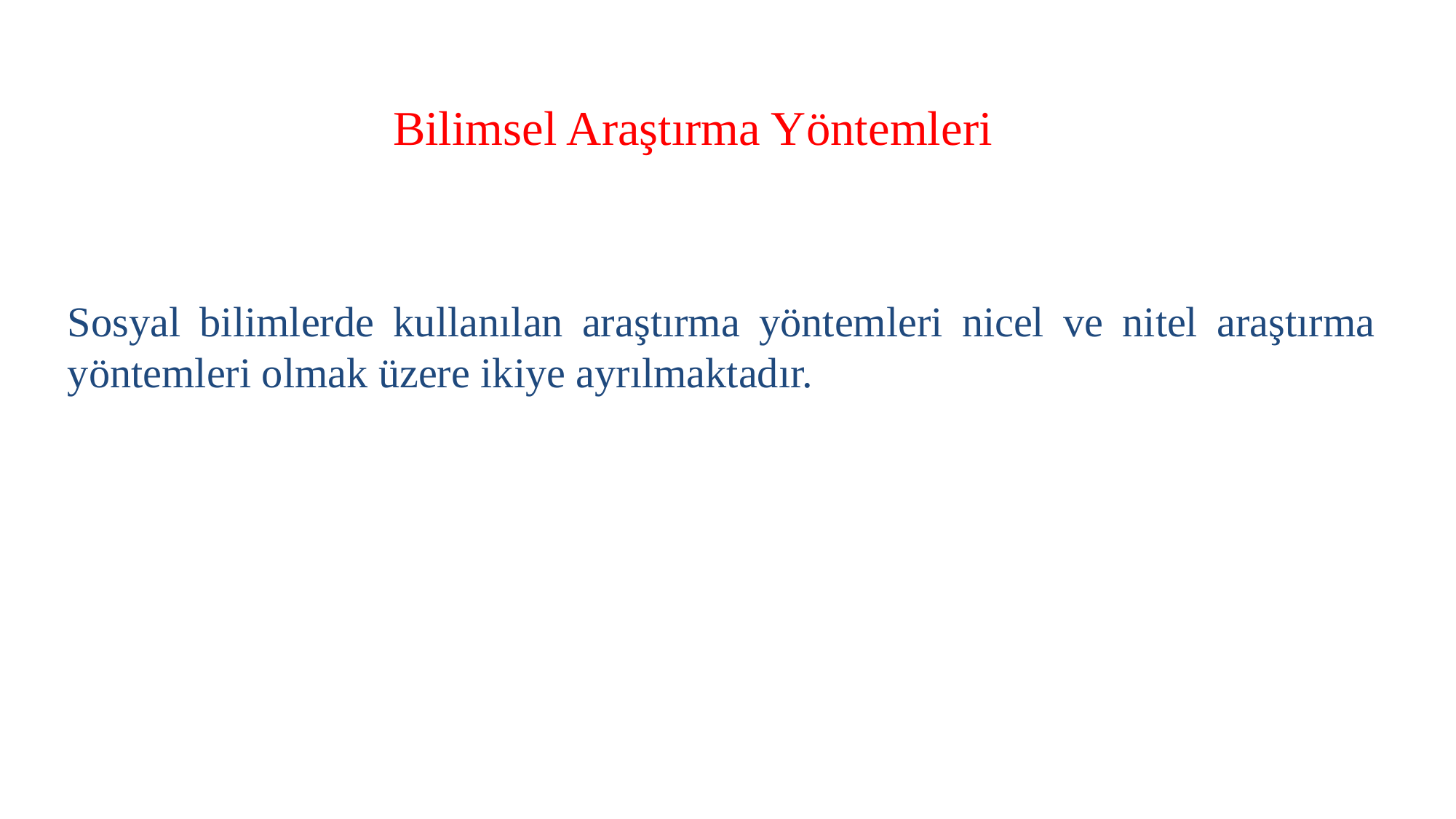

Bilimsel Araştırma Yöntemleri

Sosyal bilimlerde kullanılan araştırma yöntemleri nicel ve nitel araştırma yöntemleri olmak üzere ikiye ayrılmaktadır.